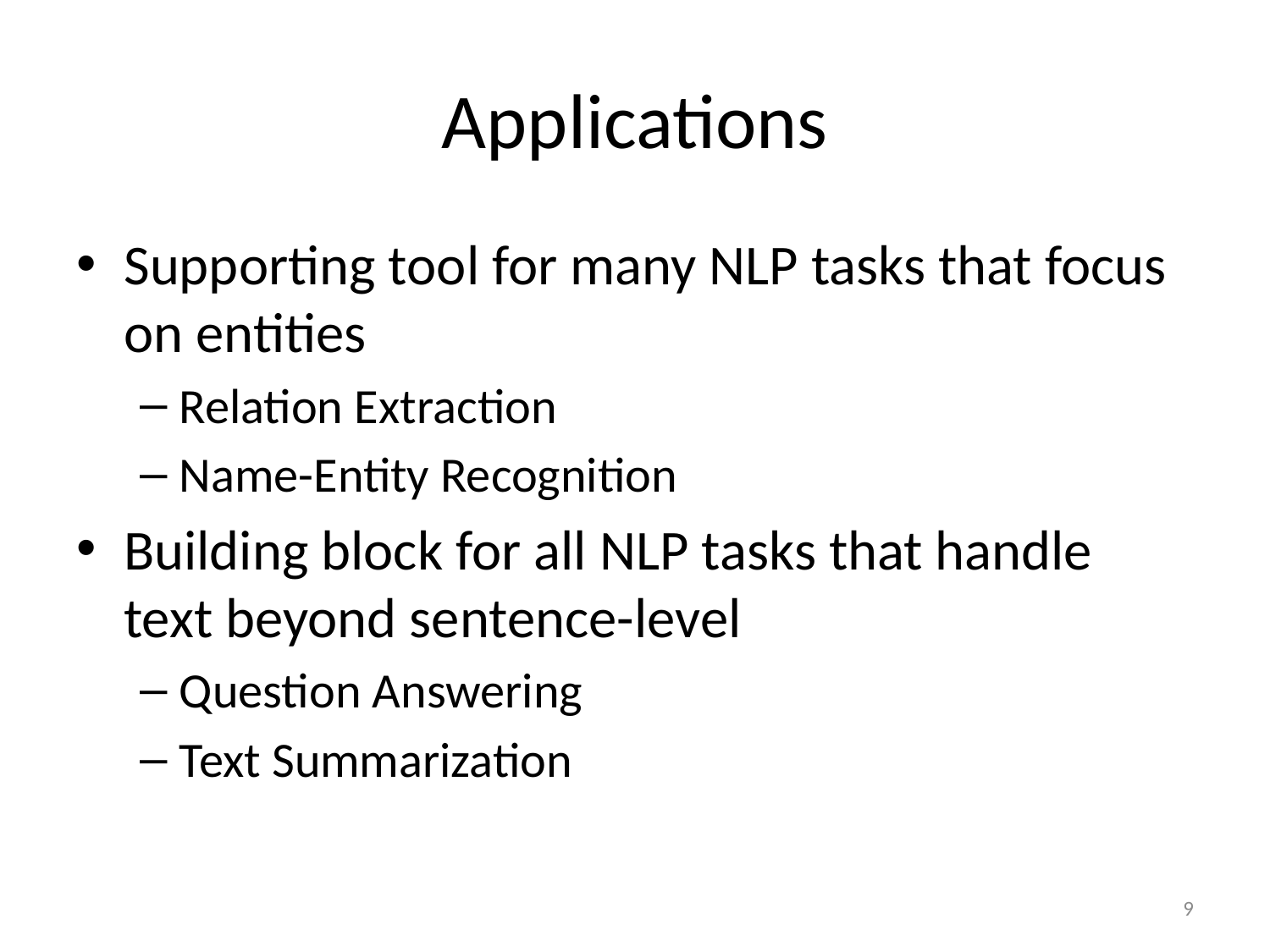

# Applications
Supporting tool for many NLP tasks that focus on entities
Relation Extraction
Name-Entity Recognition
Building block for all NLP tasks that handle text beyond sentence-level
Question Answering
Text Summarization
9